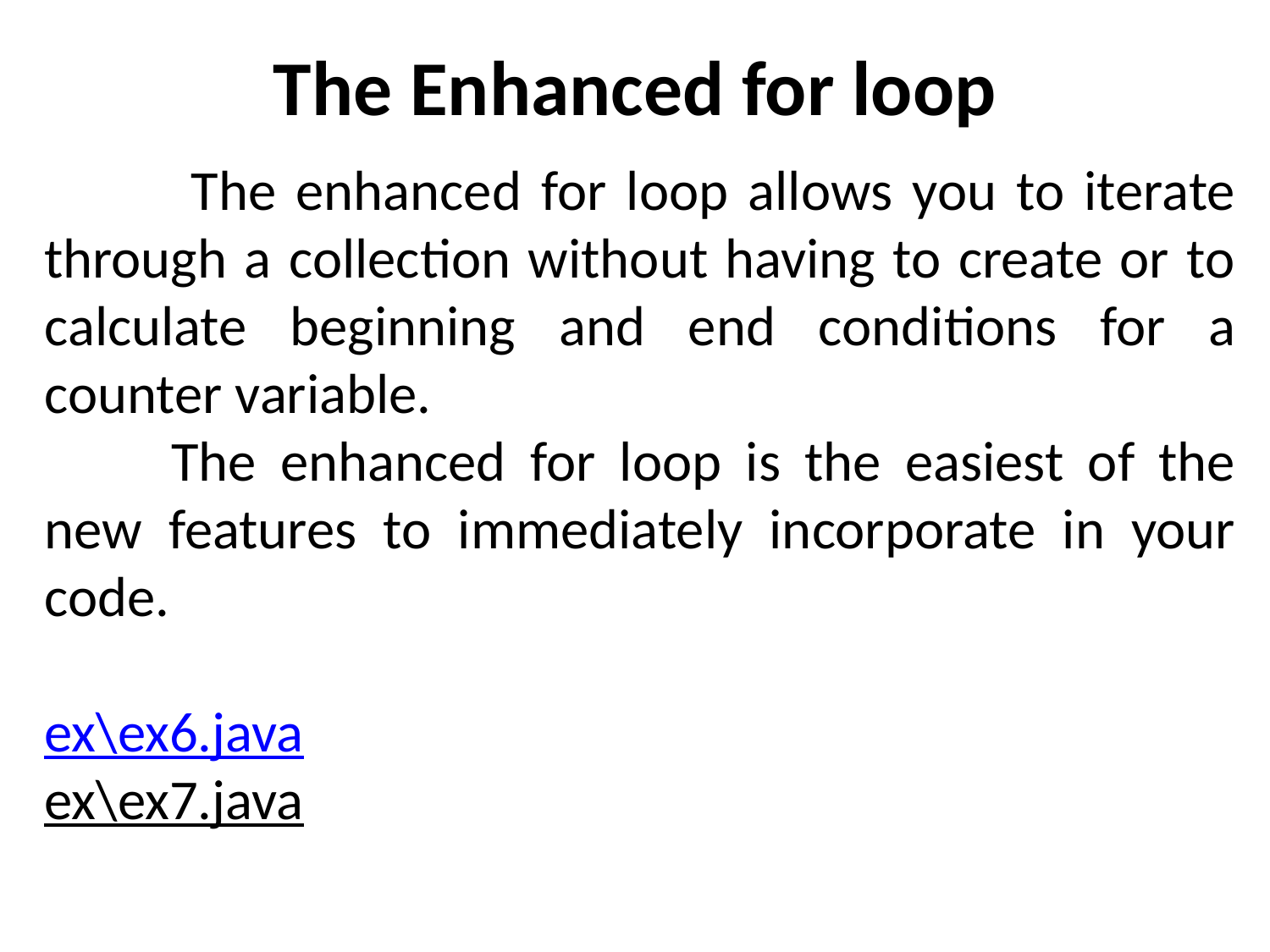

# The Enhanced for loop
	 The enhanced for loop allows you to iterate through a collection without having to create or to calculate beginning and end conditions for a counter variable.
	The enhanced for loop is the easiest of the new features to immediately incorporate in your code.

ex\ex6.java
ex\ex7.java